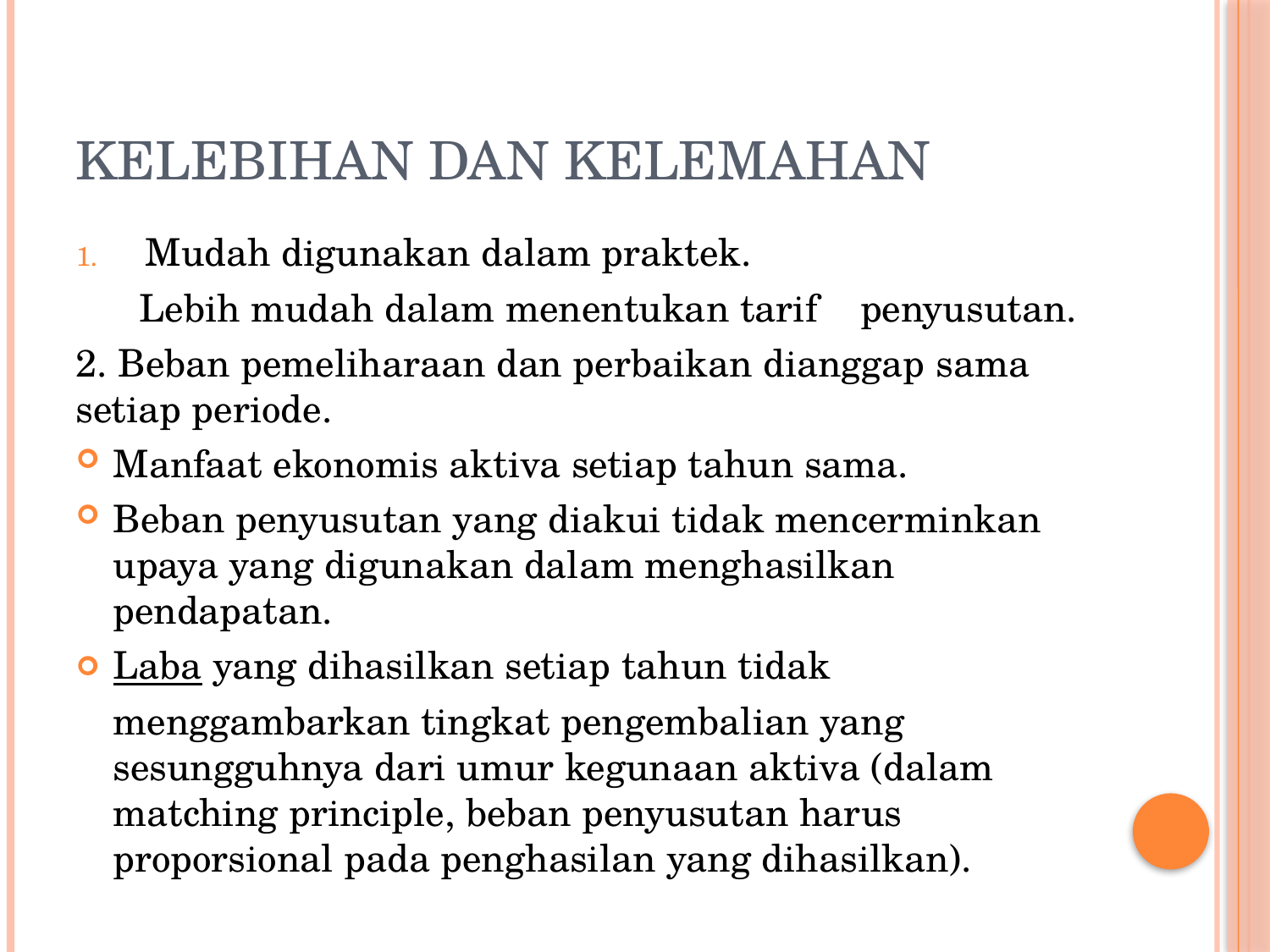

# Kelebihan dan Kelemahan
Mudah digunakan dalam praktek.
      Lebih mudah dalam menentukan tarif    penyusutan.
2. Beban pemeliharaan dan perbaikan dianggap sama setiap periode.
Manfaat ekonomis aktiva setiap tahun sama.
Beban penyusutan yang diakui tidak mencerminkan upaya yang digunakan dalam menghasilkan pendapatan.
Laba yang dihasilkan setiap tahun tidak menggambarkan tingkat pengembalian yang sesungguhnya dari umur kegunaan aktiva (dalam matching principle, beban penyusutan harus proporsional pada penghasilan yang dihasilkan).